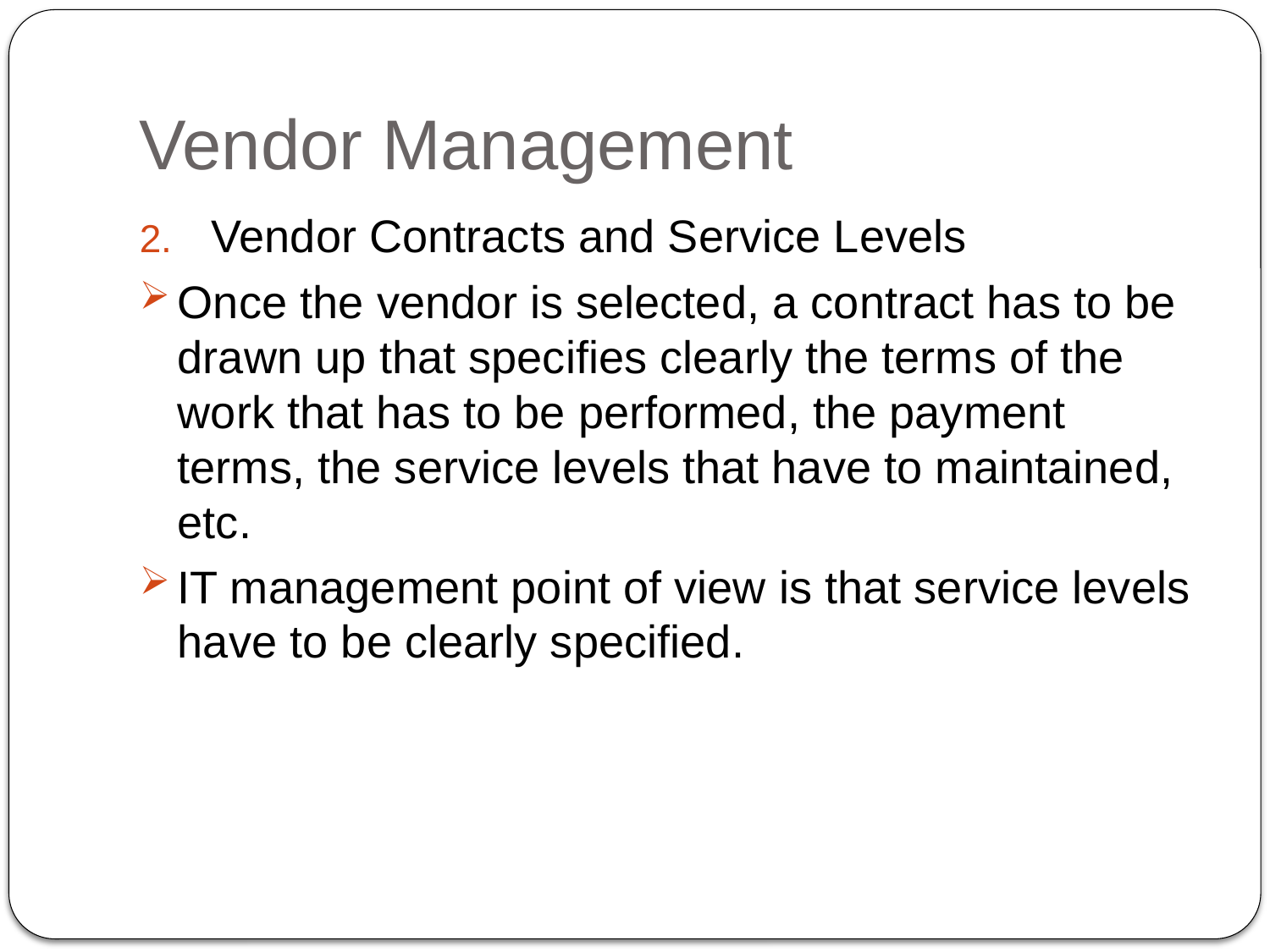

# Vendor Management
Vendor Contracts and Service Levels
Once the vendor is selected, a contract has to be drawn up that specifies clearly the terms of the work that has to be performed, the payment terms, the service levels that have to maintained, etc.
IT management point of view is that service levels have to be clearly specified.